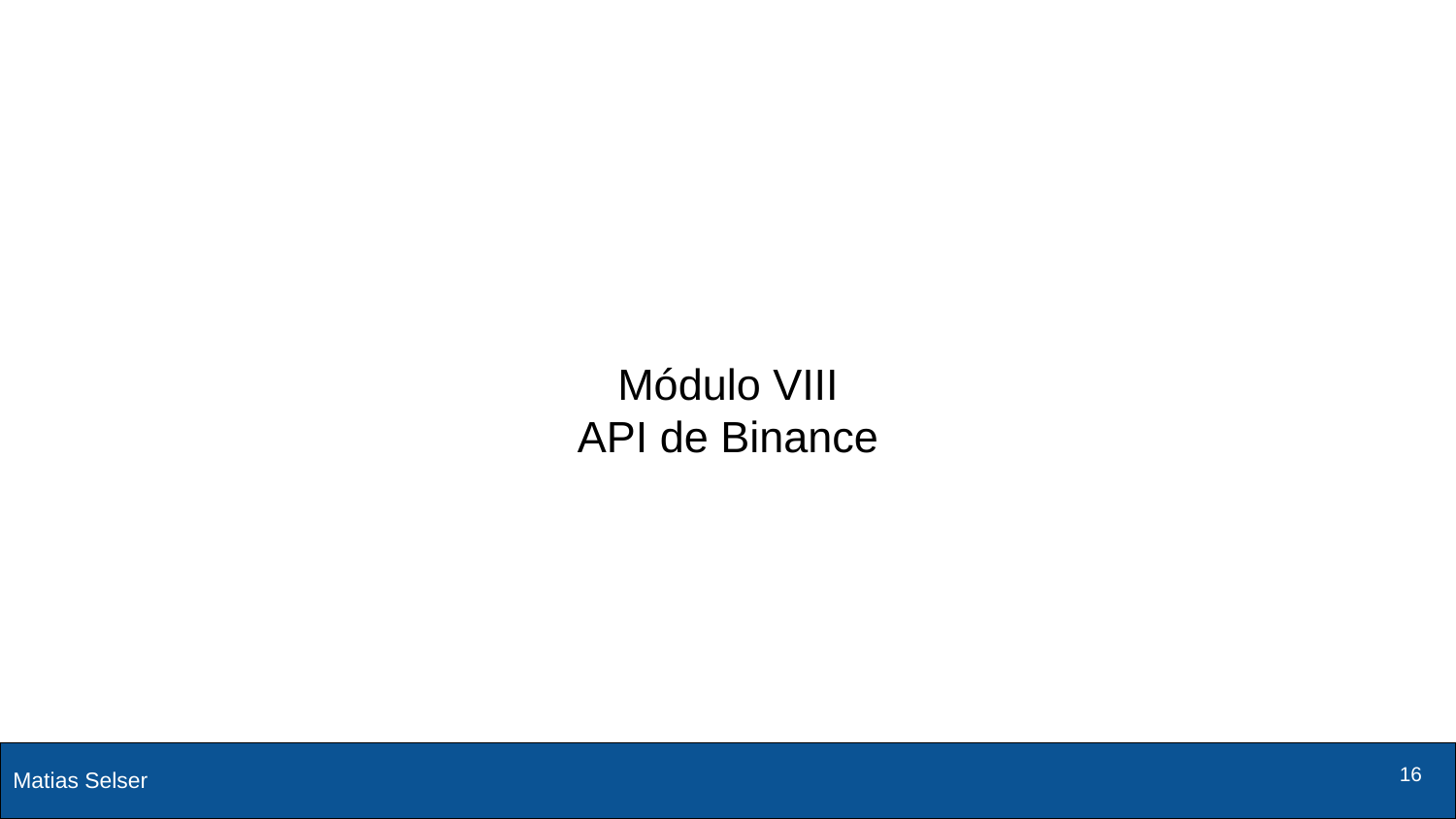

# Módulo VIII
API de Binance

16